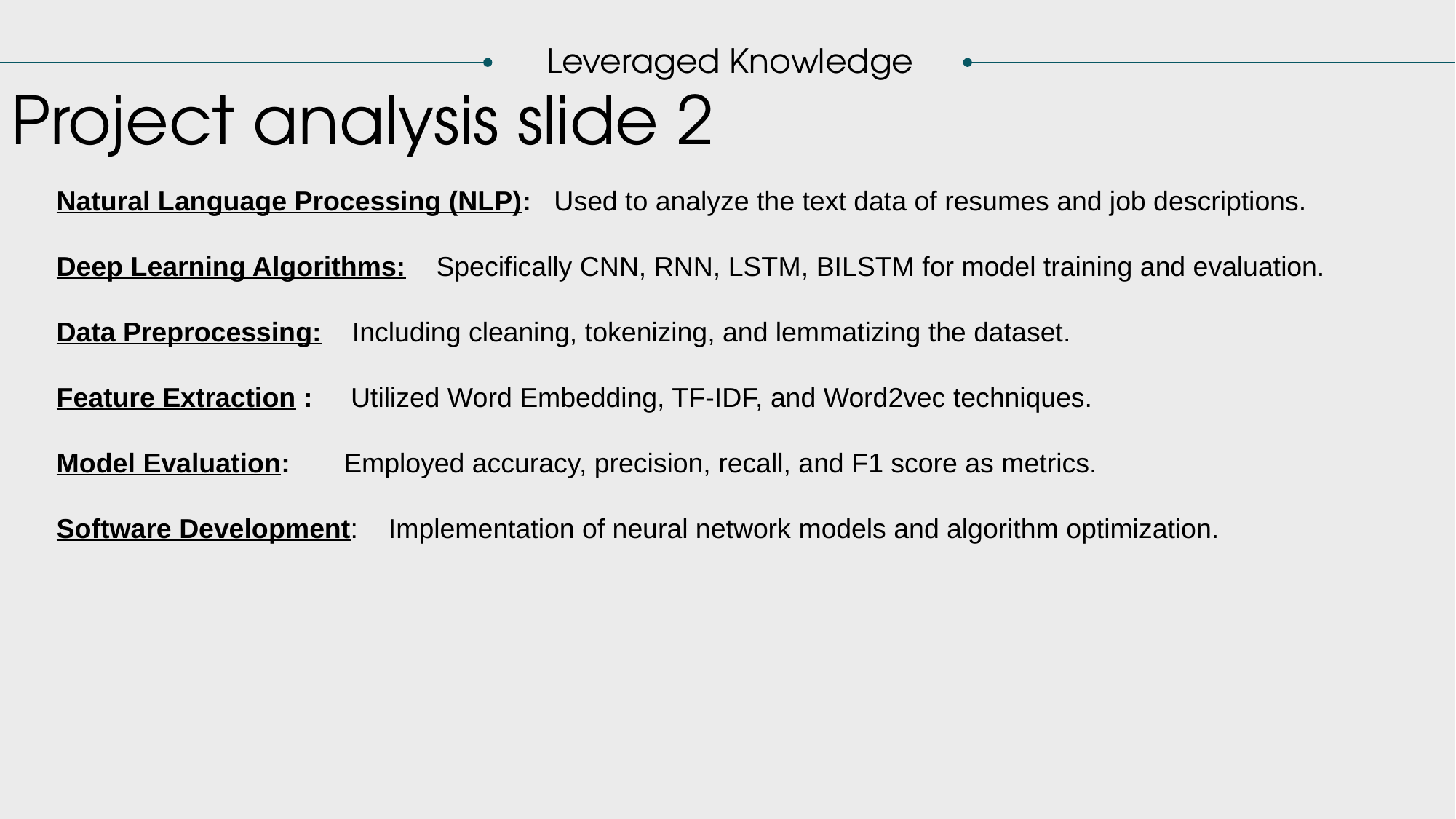

Project analysis slide 2
Leveraged Knowledge
Natural Language Processing (NLP):   Used to analyze the text data of resumes and job descriptions.

Deep Learning Algorithms:    Specifically CNN, RNN, LSTM, BILSTM for model training and evaluation.

Data Preprocessing:    Including cleaning, tokenizing, and lemmatizing the dataset.

Feature Extraction :     Utilized Word Embedding, TF-IDF, and Word2vec techniques.

Model Evaluation:       Employed accuracy, precision, recall, and F1 score as metrics.

Software Development:    Implementation of neural network models and algorithm optimization.